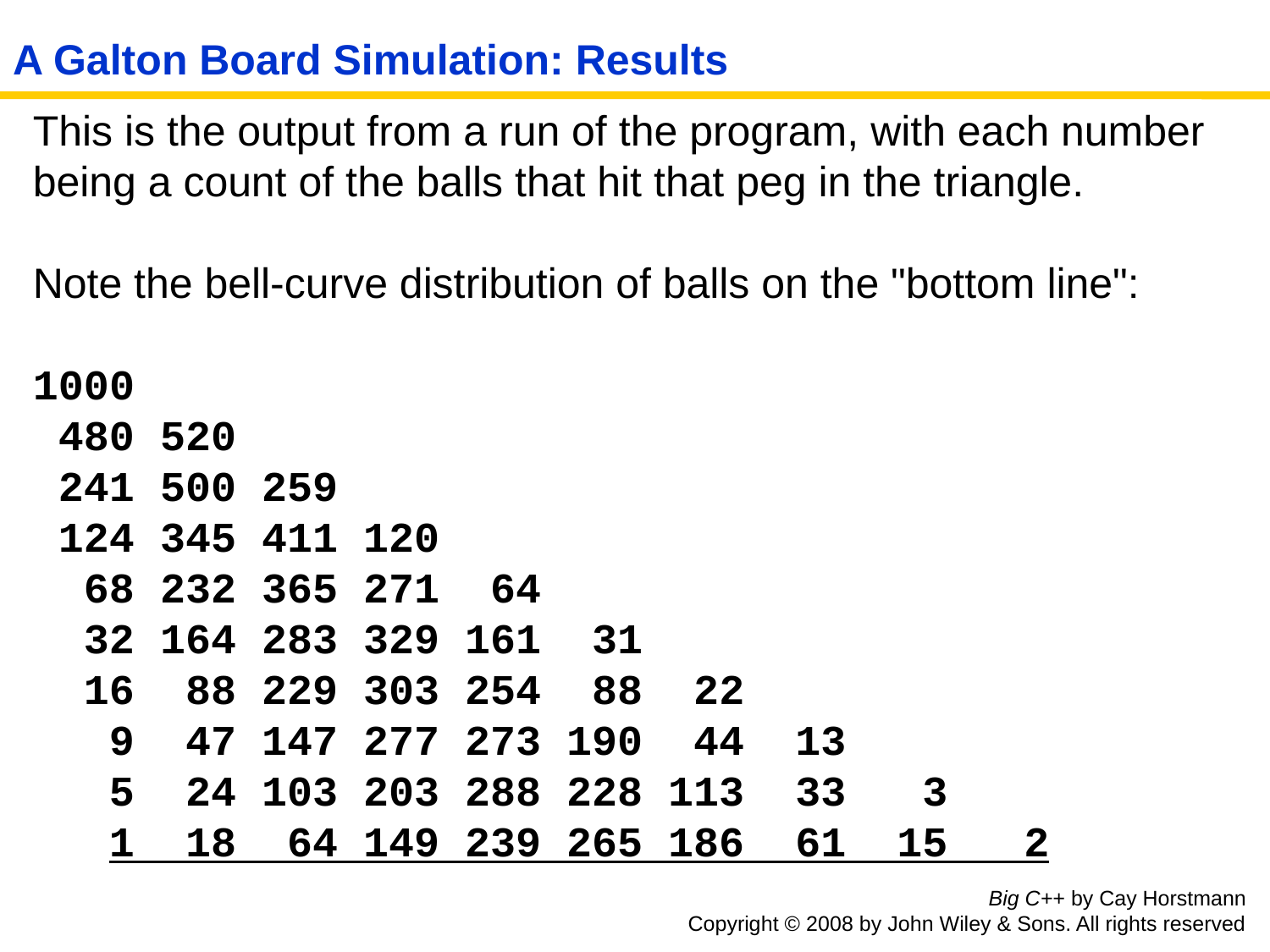

# A Galton Board Simulation: Results
This is the output from a run of the program, with each number being a count of the balls that hit that peg in the triangle.

Note the bell-curve distribution of balls on the "bottom line":

1000
 480 520
 241 500 259
 124 345 411 120
  68 232 365 271  64
  32 164 283 329 161  31
  16  88 229 303 254  88  22
   9  47 147 277 273 190  44  13
   5  24 103 203 288 228 113  33   3
   1  18  64 149 239 265 186  61  15   2
Big C++ by Cay Horstmann
Copyright © 2008 by John Wiley & Sons. All rights reserved